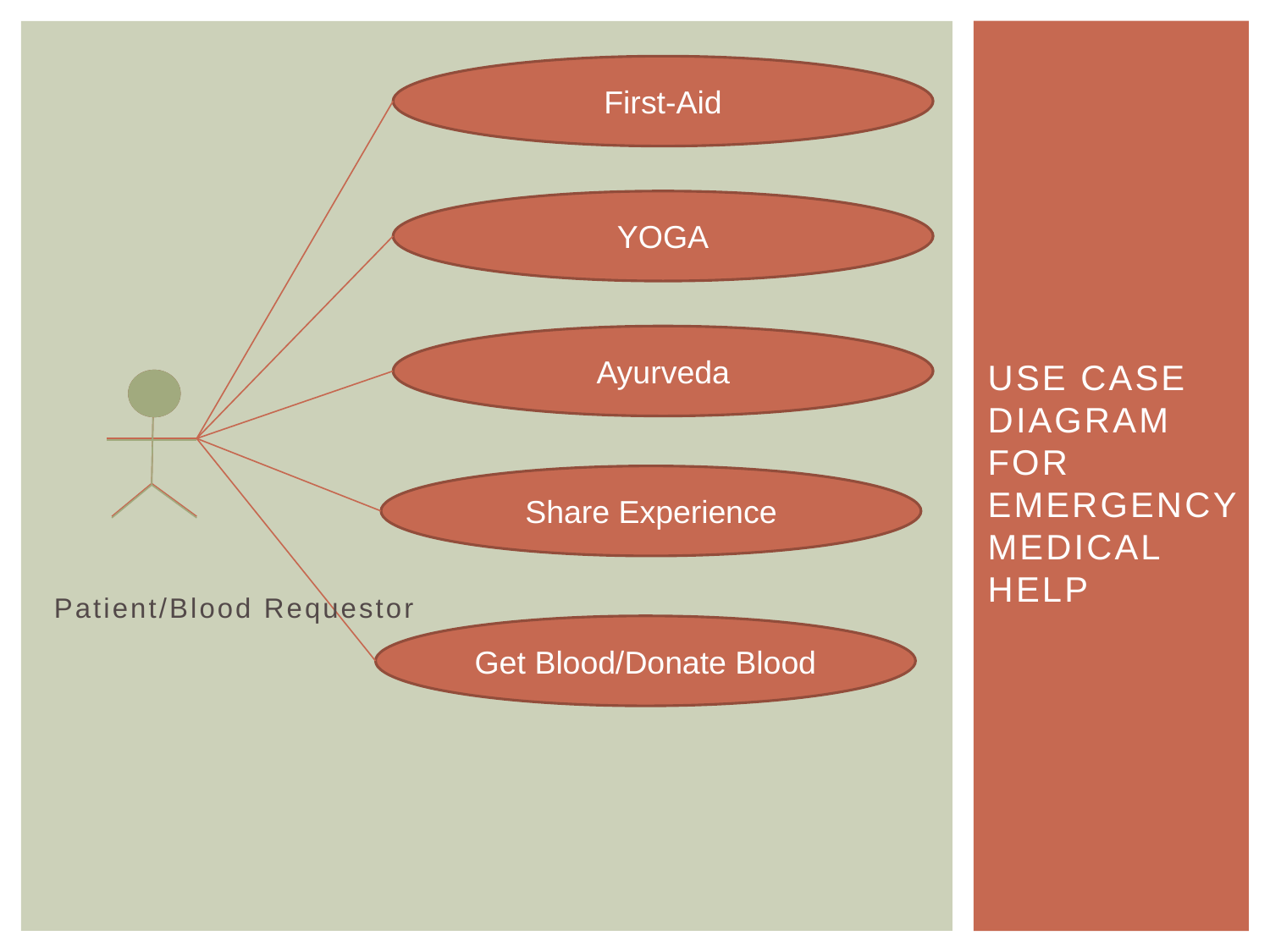

Patient/Blood Requestor
First-Aid
# Use case diagram for emergency medical help
YOGA
Ayurveda

Share Experience
Get Blood/Donate Blood